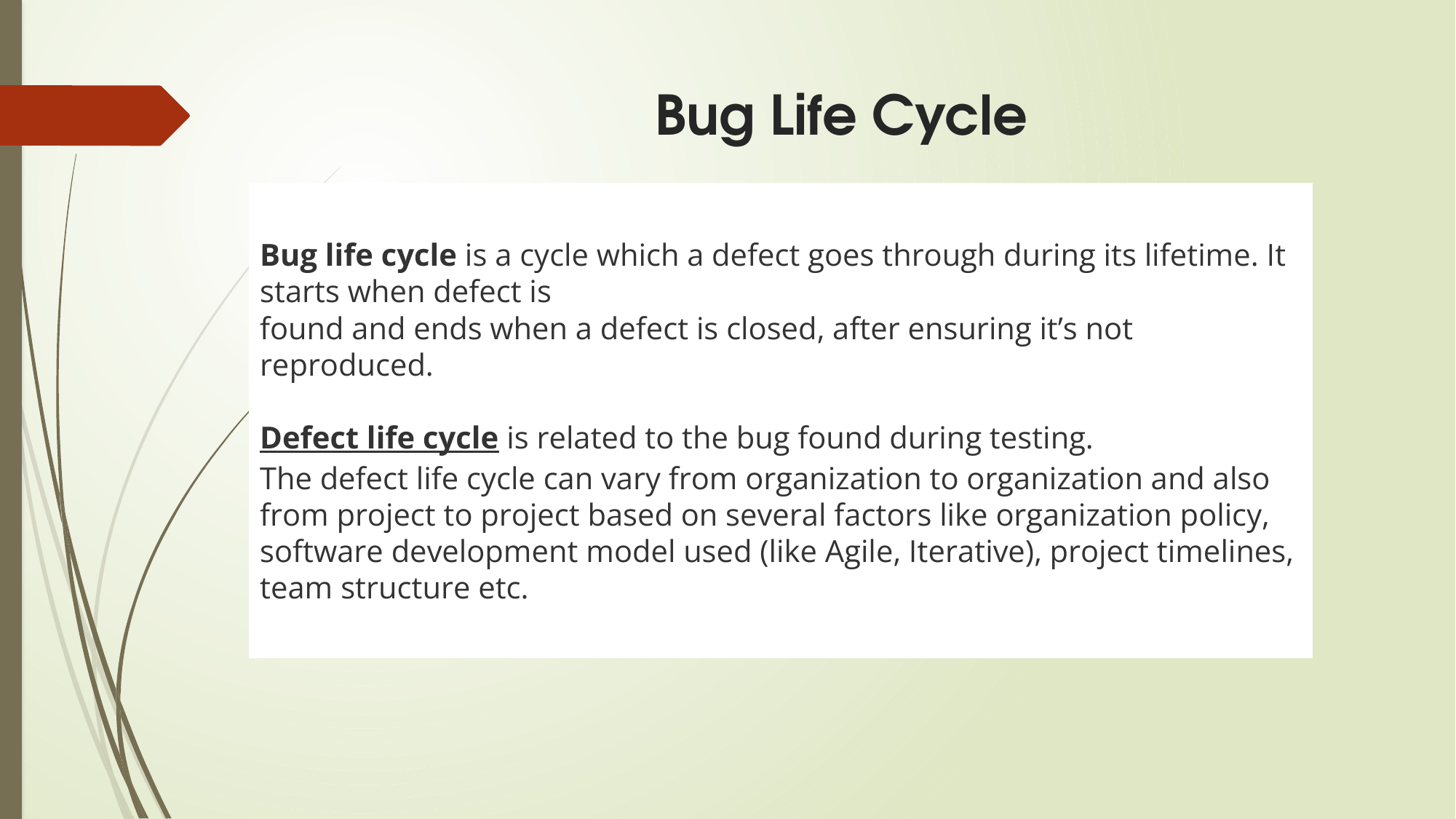

# Bug Life Cycle
Bug life cycle is a cycle which a defect goes through during its lifetime. It starts when defect is
found and ends when a defect is closed, after ensuring it’s not reproduced.

Defect life cycle is related to the bug found during testing.
The defect life cycle can vary from organization to organization and also from project to project based on several factors like organization policy, software development model used (like Agile, Iterative), project timelines, team structure etc.